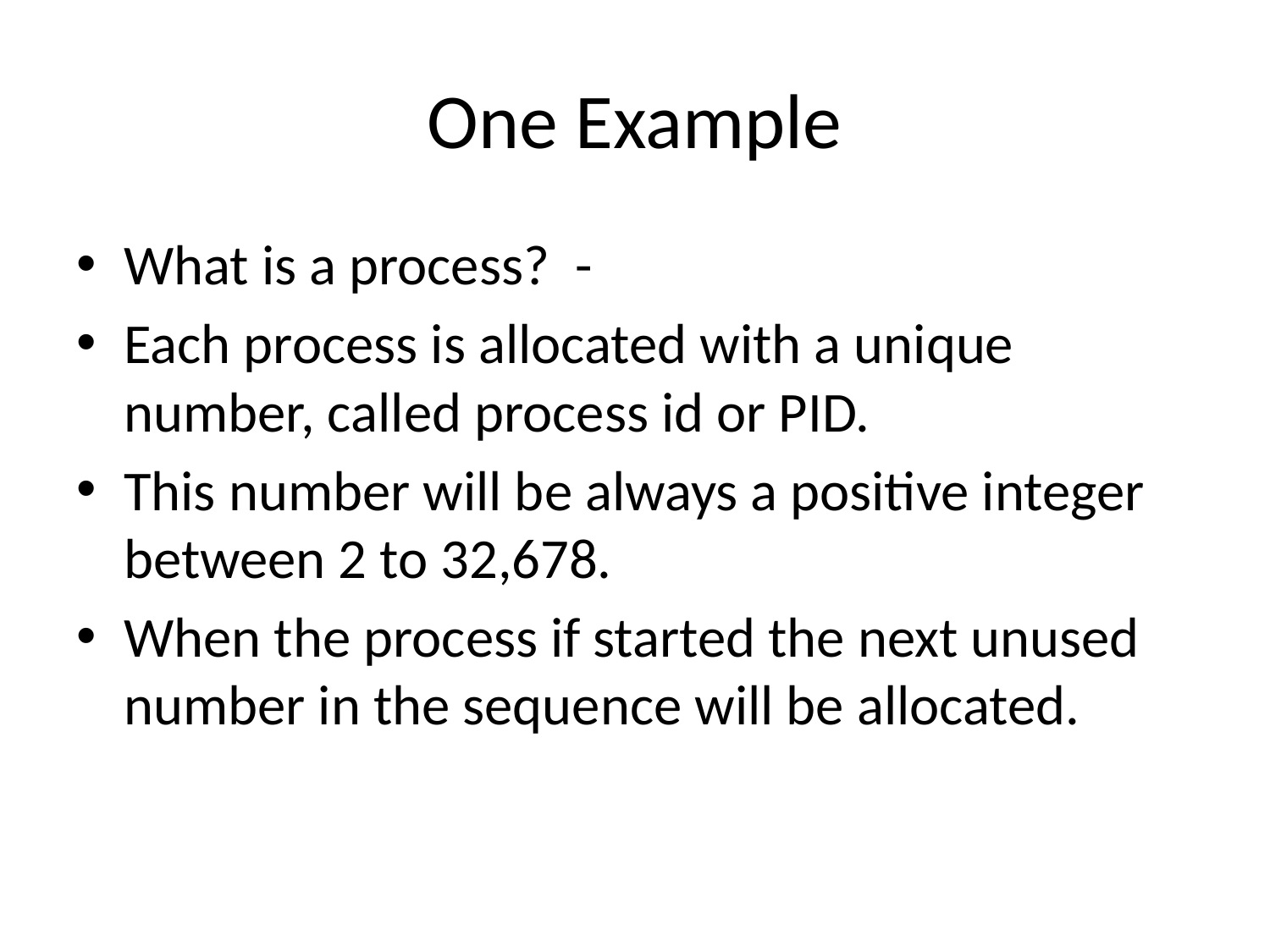

# One Example
What is a process?  -
Each process is allocated with a unique number, called process id or PID.
This number will be always a positive integer between 2 to 32,678.
When the process if started the next unused number in the sequence will be allocated.